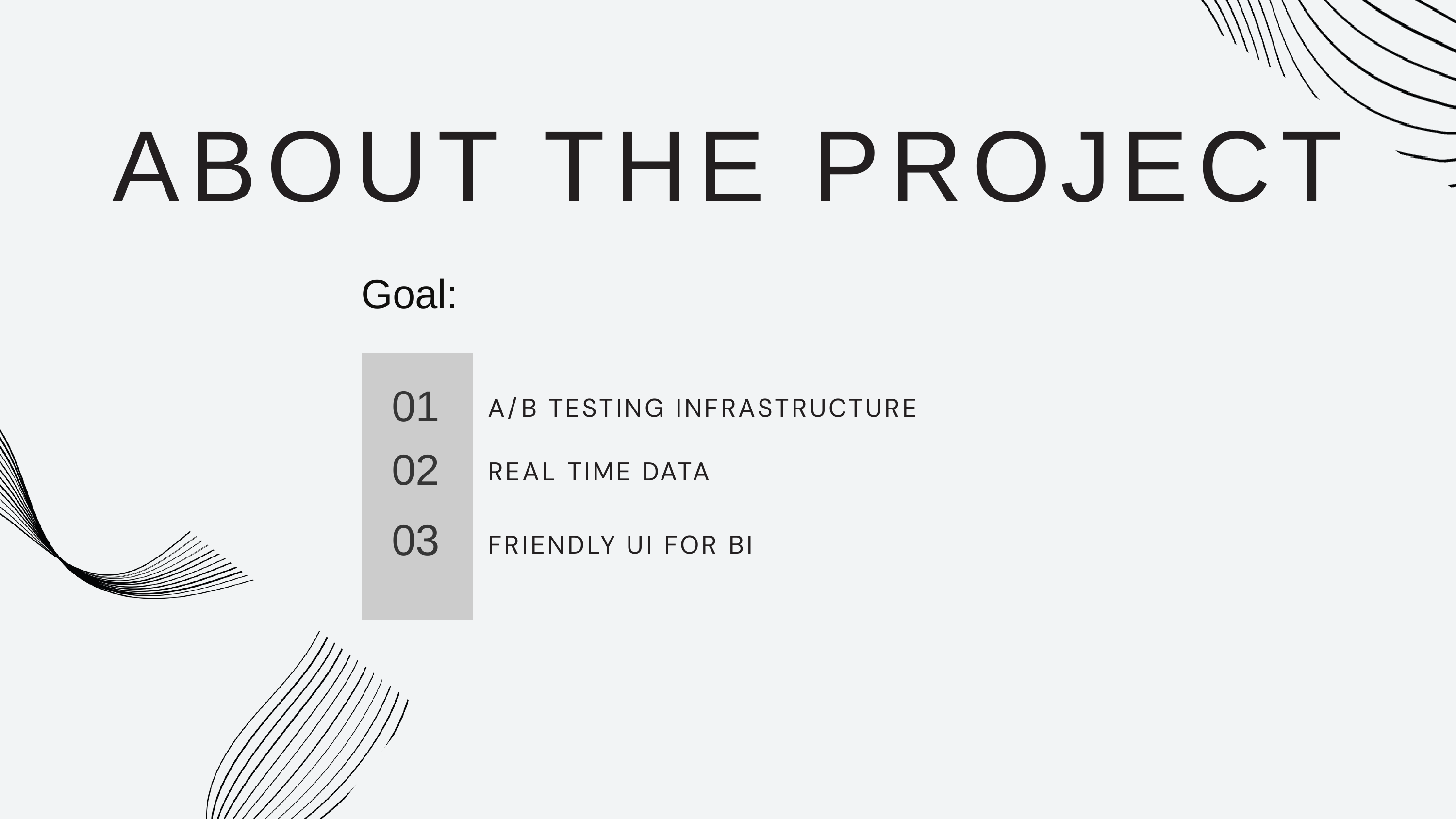

ABOUT THE PROJECT
Goal:

01
A/B TESTING INFRASTRUCTURE
02

REAL TIME DATA
03
FRIENDLY UI FOR BI